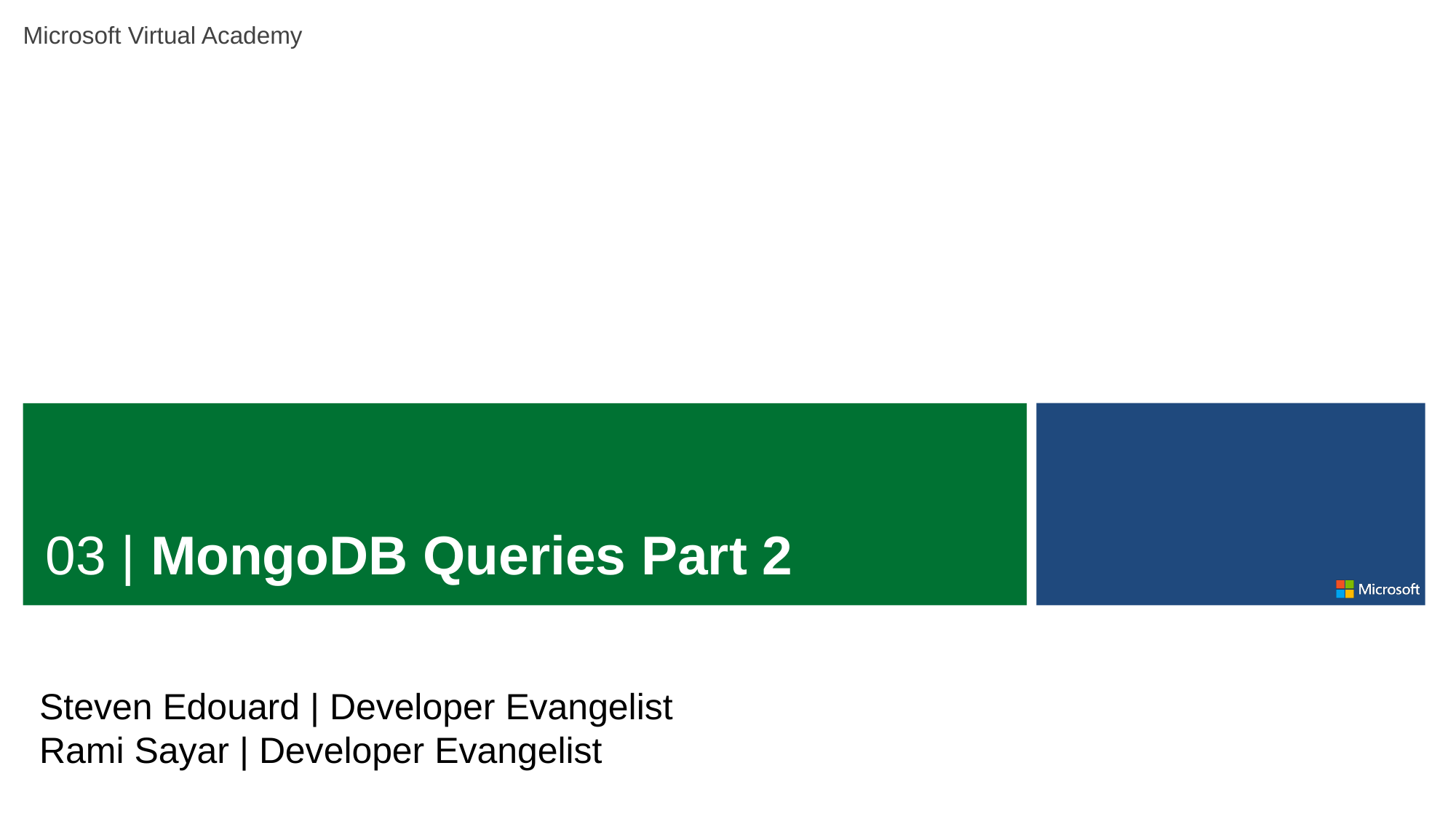

03 | MongoDB Queries Part 2
Steven Edouard | Developer Evangelist
Rami Sayar | Developer Evangelist